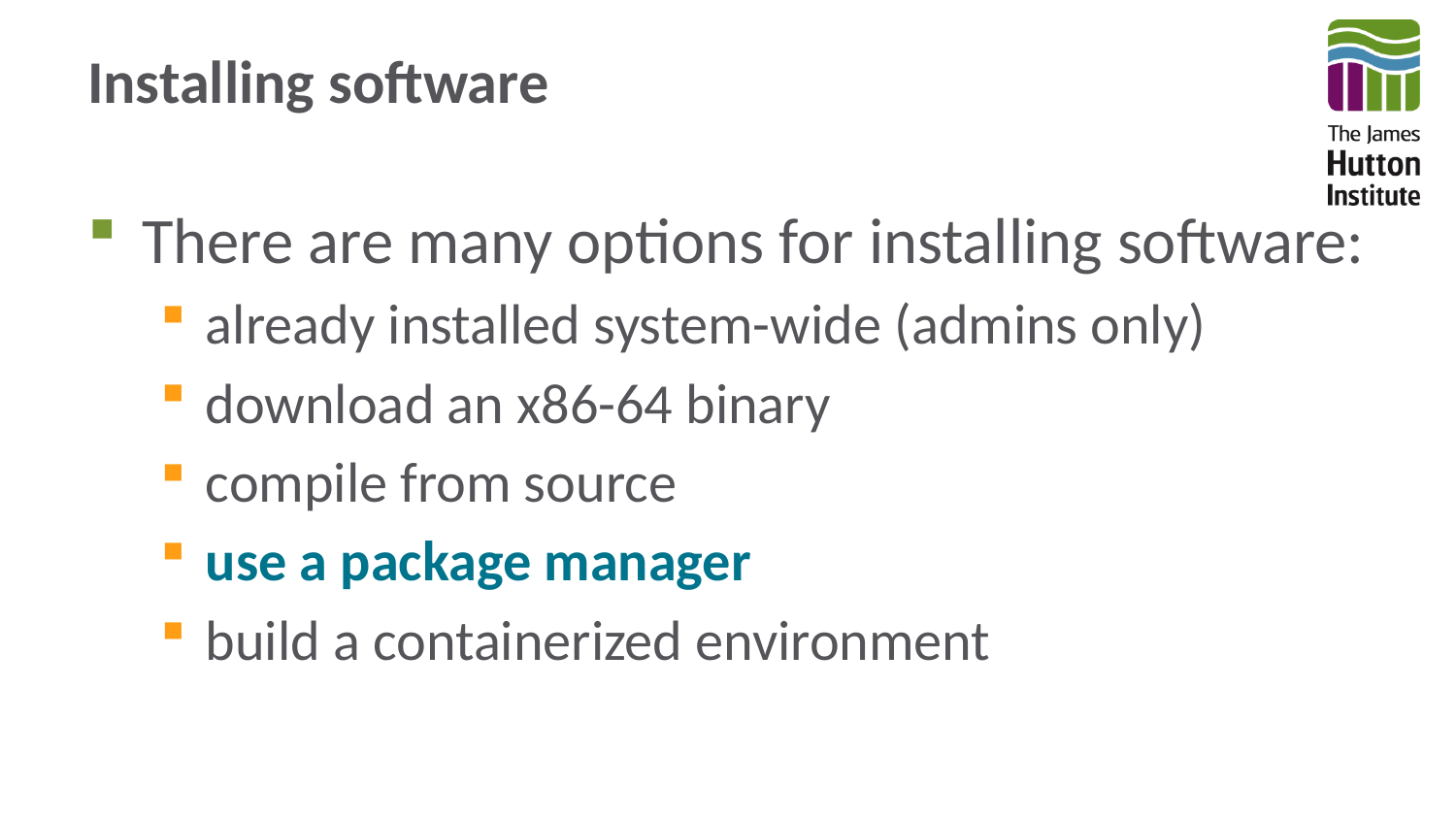

# Installing software
There are many options for installing software:
already installed system-wide (admins only)
download an x86-64 binary
compile from source
use a package manager
build a containerized environment